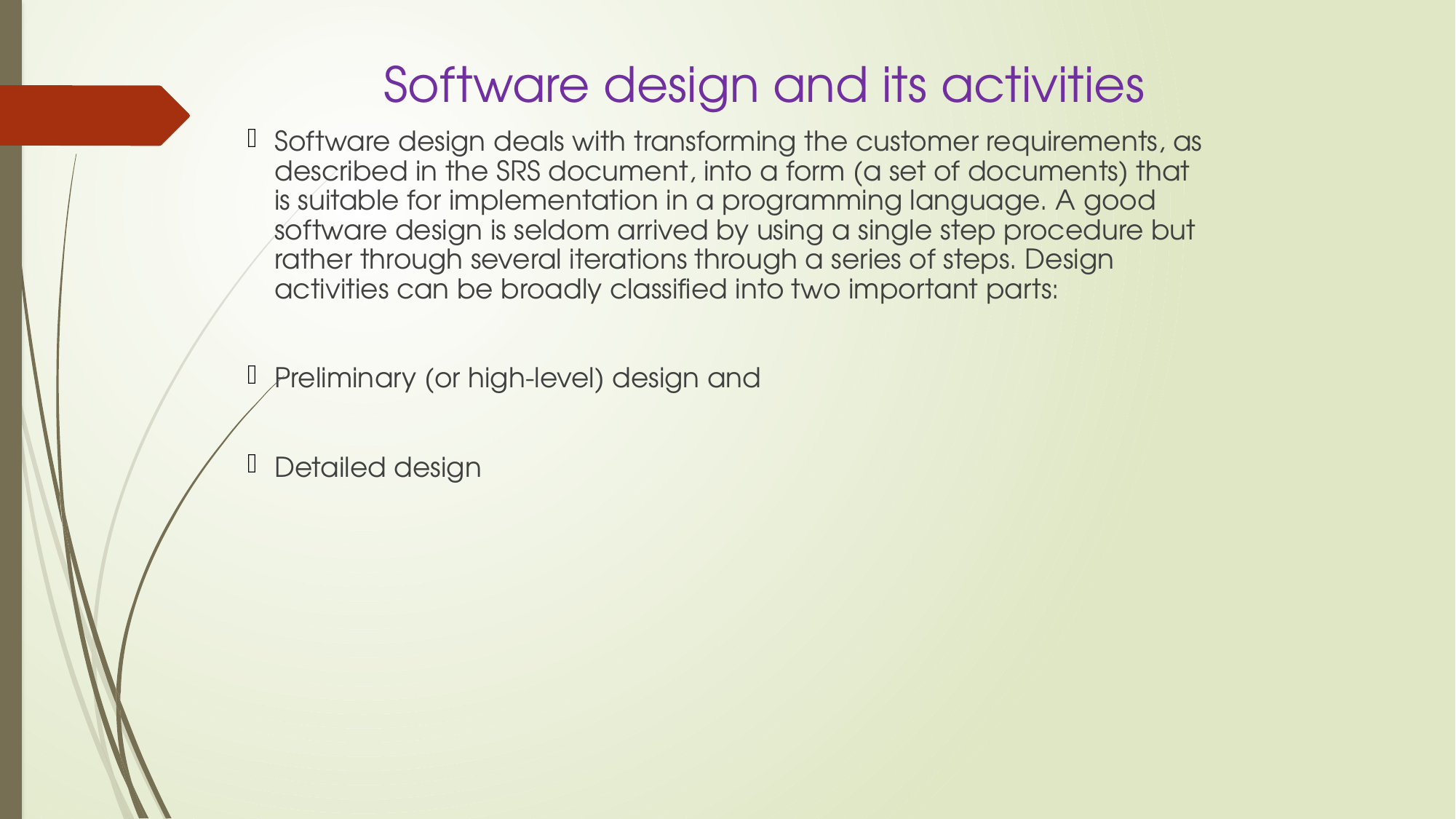

Software design and its activities
Software design deals with transforming the customer requirements, as described in the SRS document, into a form (a set of documents) that is suitable for implementation in a programming language. A good software design is seldom arrived by using a single step procedure but rather through several iterations through a series of steps. Design activities can be broadly classified into two important parts:

Preliminary (or high-level) design and

Detailed design